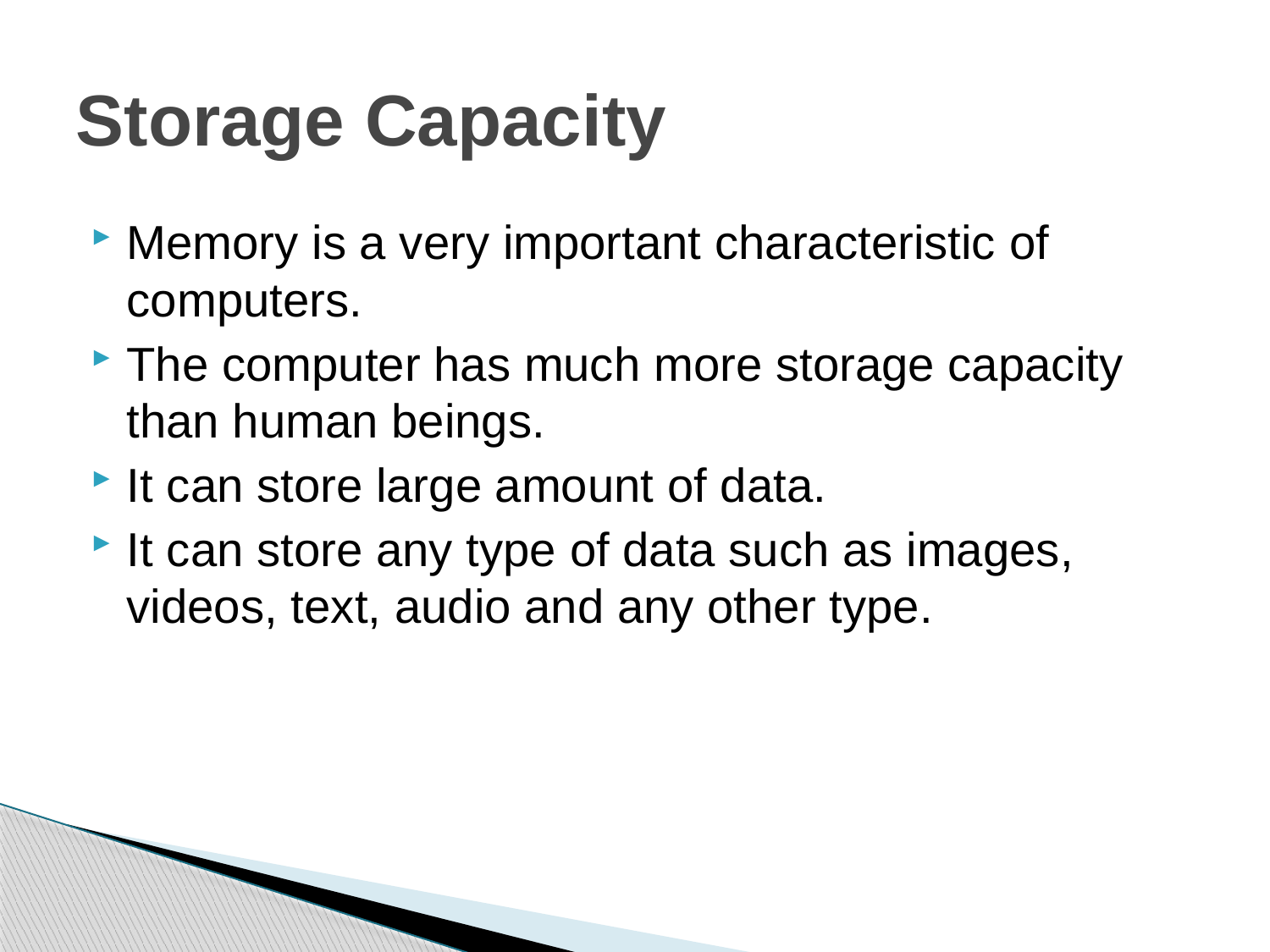

# Storage Capacity
Memory is a very important characteristic of computers.
The computer has much more storage capacity than human beings.
It can store large amount of data.
It can store any type of data such as images, videos, text, audio and any other type.